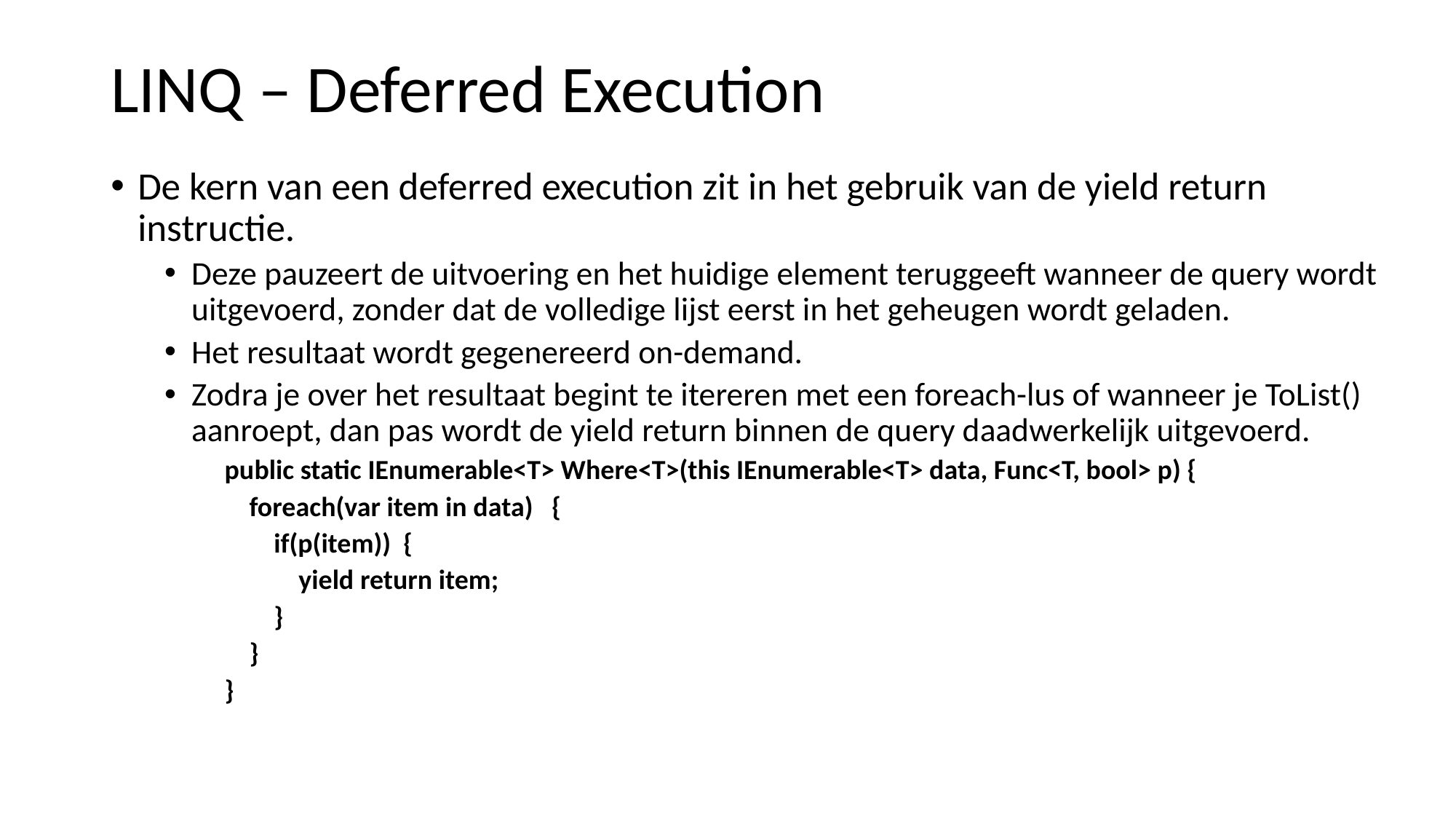

# LINQ – Deferred Execution
De kern van een deferred execution zit in het gebruik van de yield return instructie.
Deze pauzeert de uitvoering en het huidige element teruggeeft wanneer de query wordt uitgevoerd, zonder dat de volledige lijst eerst in het geheugen wordt geladen.
Het resultaat wordt gegenereerd on-demand.
Zodra je over het resultaat begint te itereren met een foreach-lus of wanneer je ToList() aanroept, dan pas wordt de yield return binnen de query daadwerkelijk uitgevoerd.
 public static IEnumerable<T> Where<T>(this IEnumerable<T> data, Func<T, bool> p) {
     foreach(var item in data)   {
         if(p(item))  {
             yield return item;
         }
     }
 }